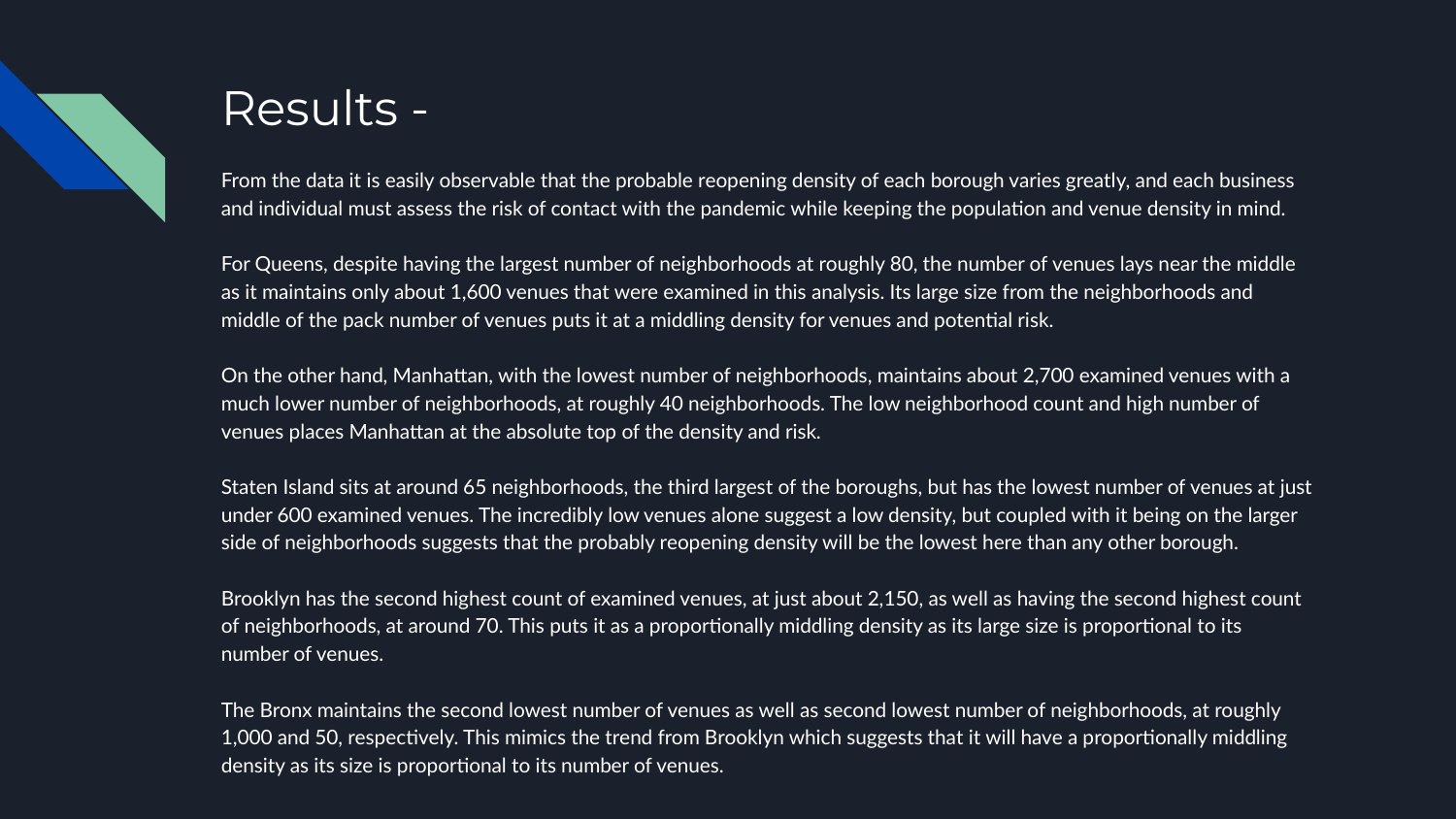

# Results -
From the data it is easily observable that the probable reopening density of each borough varies greatly, and each business and individual must assess the risk of contact with the pandemic while keeping the population and venue density in mind.

For Queens, despite having the largest number of neighborhoods at roughly 80, the number of venues lays near the middle as it maintains only about 1,600 venues that were examined in this analysis. Its large size from the neighborhoods and middle of the pack number of venues puts it at a middling density for venues and potential risk.

On the other hand, Manhattan, with the lowest number of neighborhoods, maintains about 2,700 examined venues with a much lower number of neighborhoods, at roughly 40 neighborhoods. The low neighborhood count and high number of venues places Manhattan at the absolute top of the density and risk.

Staten Island sits at around 65 neighborhoods, the third largest of the boroughs, but has the lowest number of venues at just under 600 examined venues. The incredibly low venues alone suggest a low density, but coupled with it being on the larger side of neighborhoods suggests that the probably reopening density will be the lowest here than any other borough.

Brooklyn has the second highest count of examined venues, at just about 2,150, as well as having the second highest count of neighborhoods, at around 70. This puts it as a proportionally middling density as its large size is proportional to its number of venues.

The Bronx maintains the second lowest number of venues as well as second lowest number of neighborhoods, at roughly 1,000 and 50, respectively. This mimics the trend from Brooklyn which suggests that it will have a proportionally middling density as its size is proportional to its number of venues.